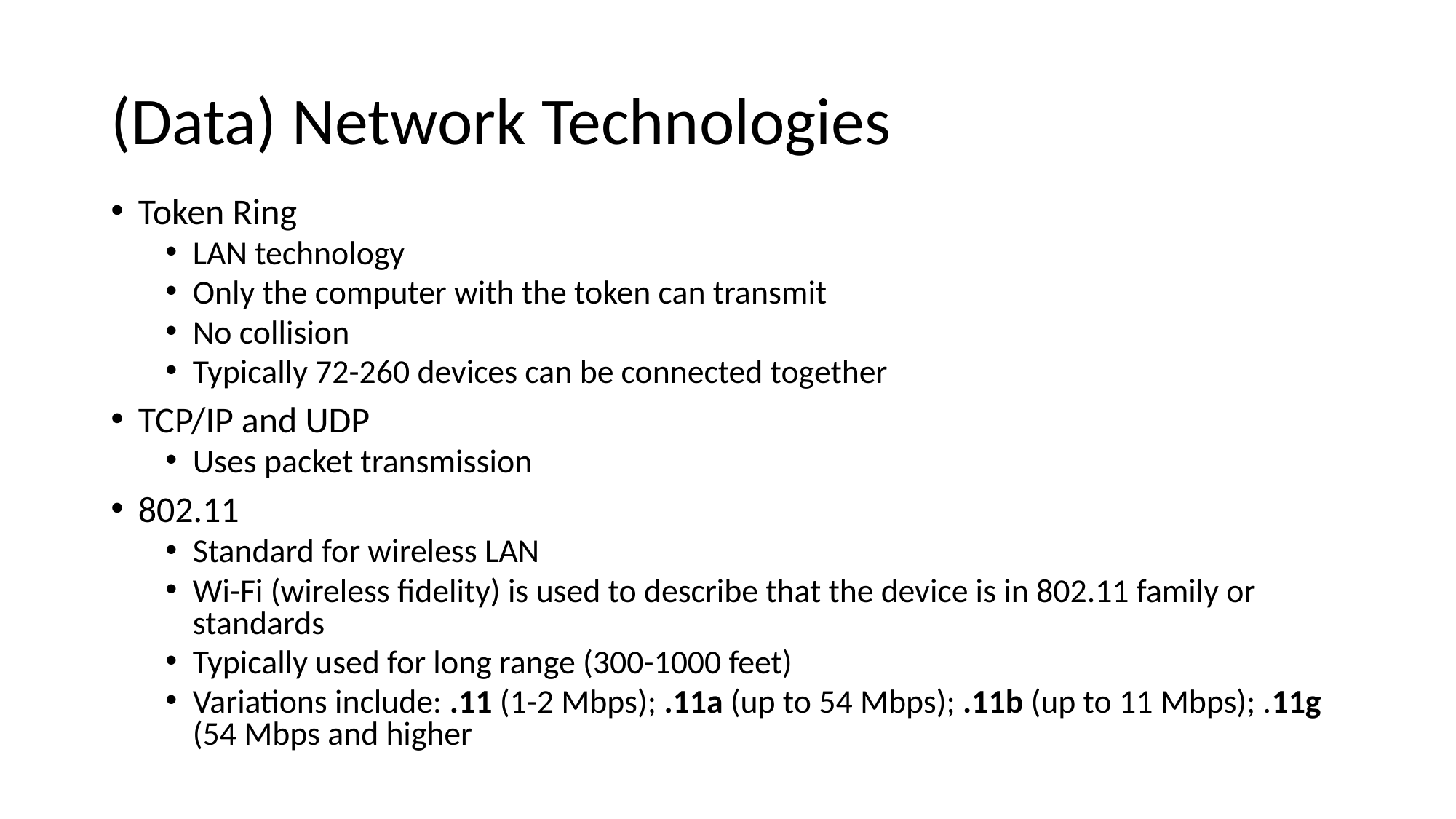

# (Data) Network Technologies
Token Ring
LAN technology
Only the computer with the token can transmit
No collision
Typically 72-260 devices can be connected together
TCP/IP and UDP
Uses packet transmission
802.11
Standard for wireless LAN
Wi-Fi (wireless fidelity) is used to describe that the device is in 802.11 family or standards
Typically used for long range (300-1000 feet)
Variations include: .11 (1-2 Mbps); .11a (up to 54 Mbps); .11b (up to 11 Mbps); .11g (54 Mbps and higher